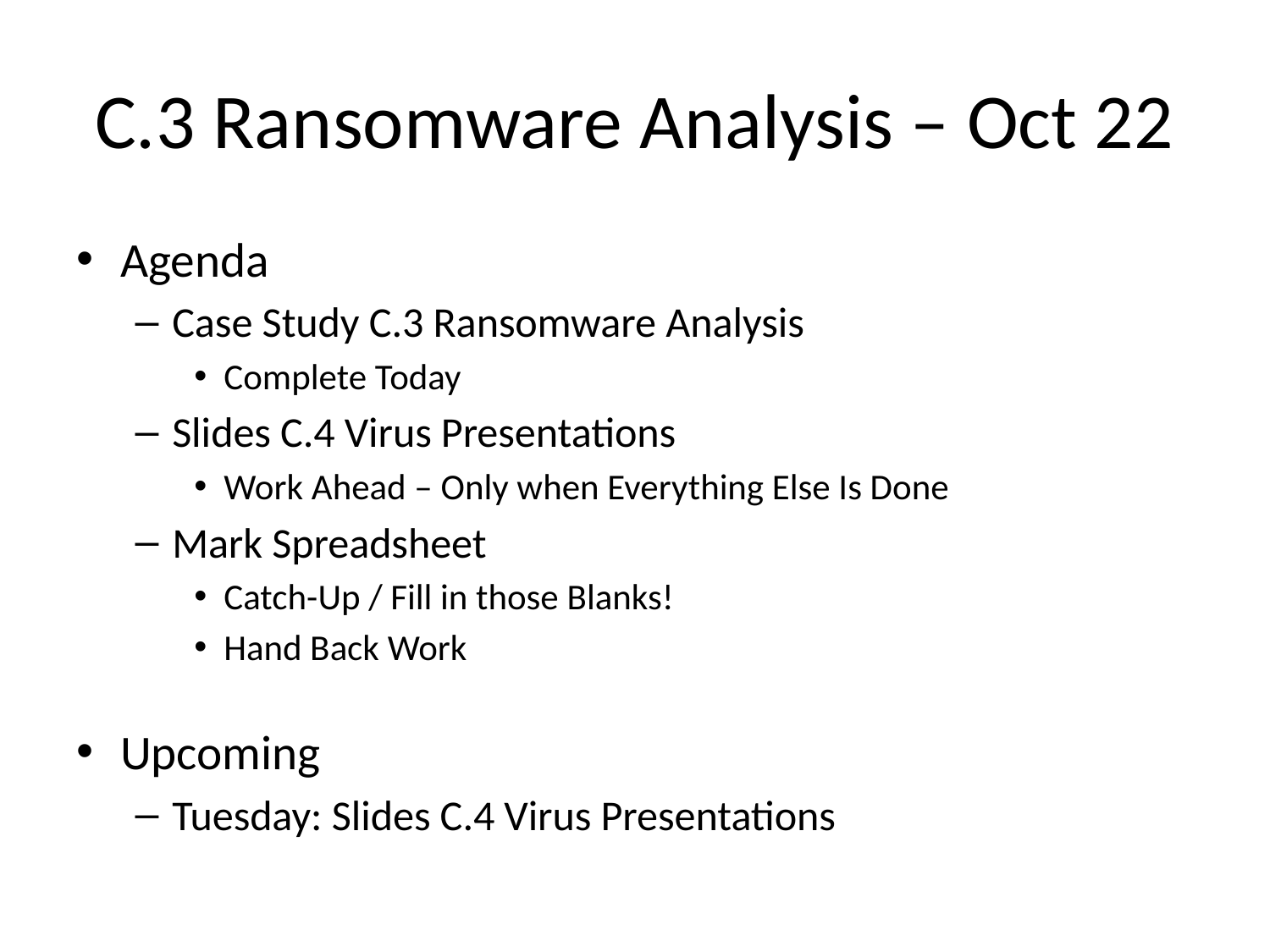

# C.3 Ransomware Analysis – Oct 22
Agenda
Case Study C.3 Ransomware Analysis
Complete Today
Slides C.4 Virus Presentations
Work Ahead – Only when Everything Else Is Done
Mark Spreadsheet
Catch-Up / Fill in those Blanks!
Hand Back Work
Upcoming
Tuesday: Slides C.4 Virus Presentations